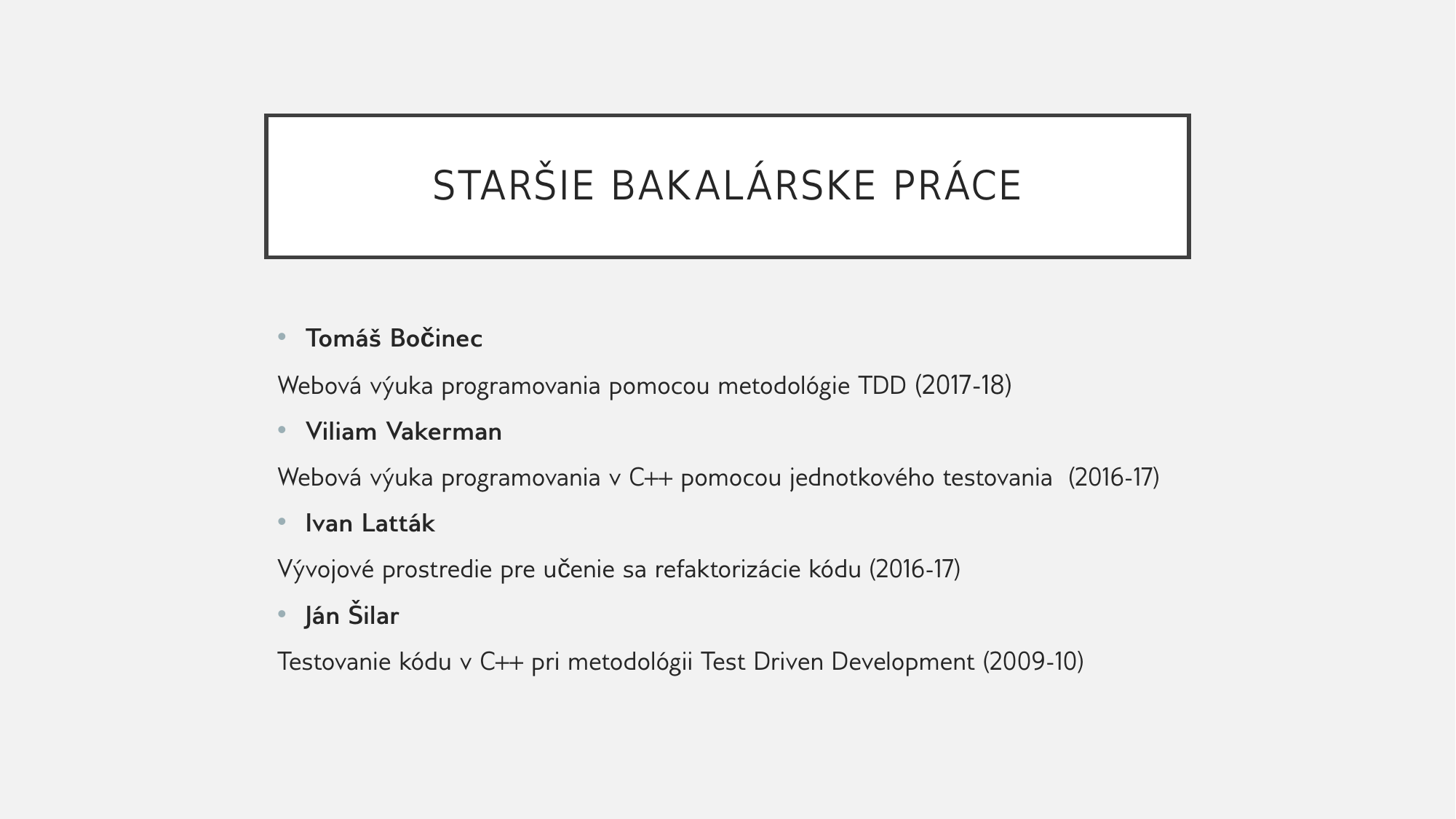

# Staršie bakalárske práce
Tomáš Bočinec
Webová výuka programovania pomocou metodológie TDD (2017-18)
Viliam Vakerman
Webová výuka programovania v C++ pomocou jednotkového testovania  (2016-17)
Ivan Latták
Vývojové prostredie pre učenie sa refaktorizácie kódu (2016-17)
Ján Šilar
Testovanie kódu v C++ pri metodológii Test Driven Development (2009-10)